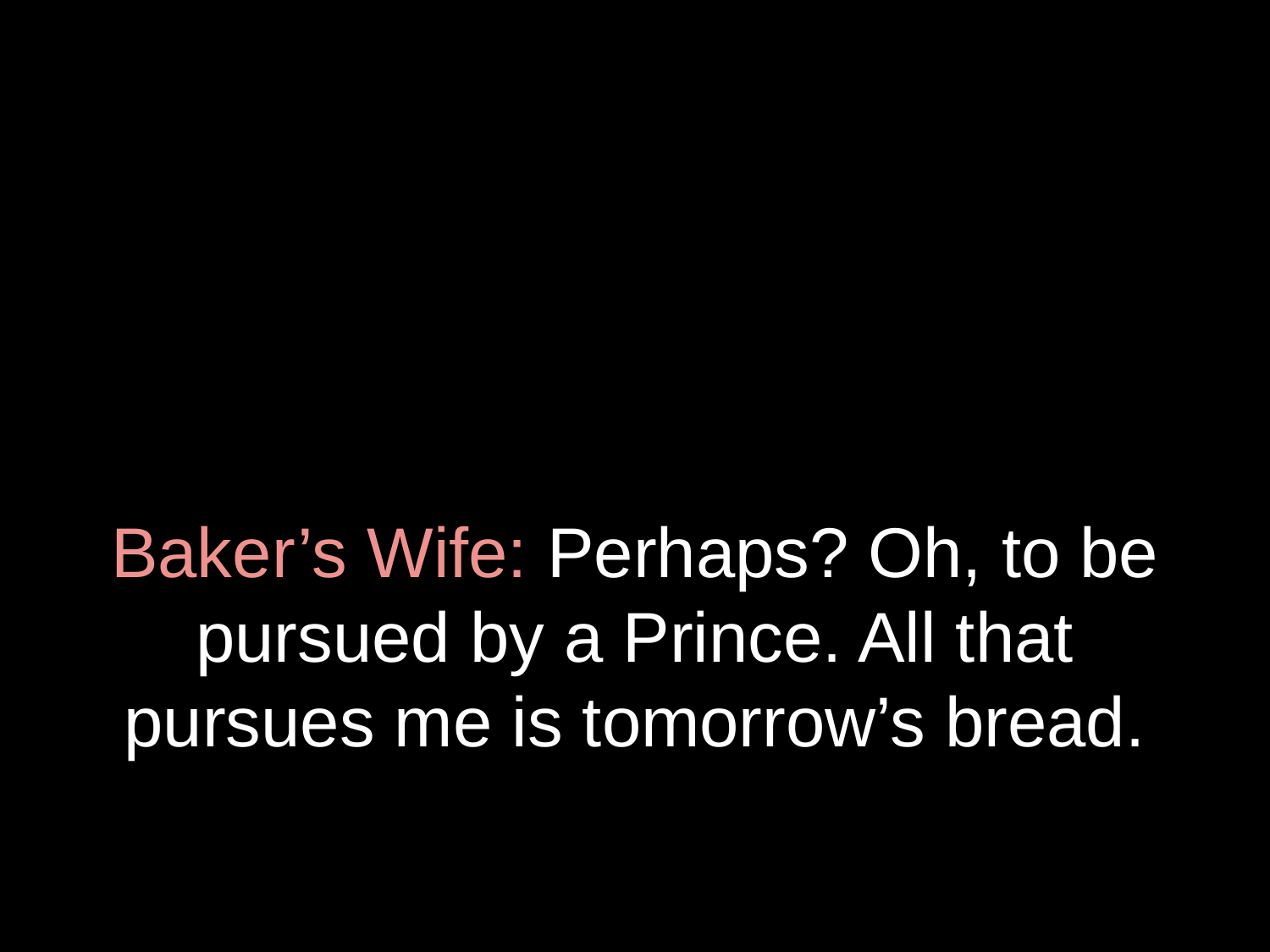

# Baker’s Wife: Perhaps? Oh, to be pursued by a Prince. All that pursues me is tomorrow’s bread.